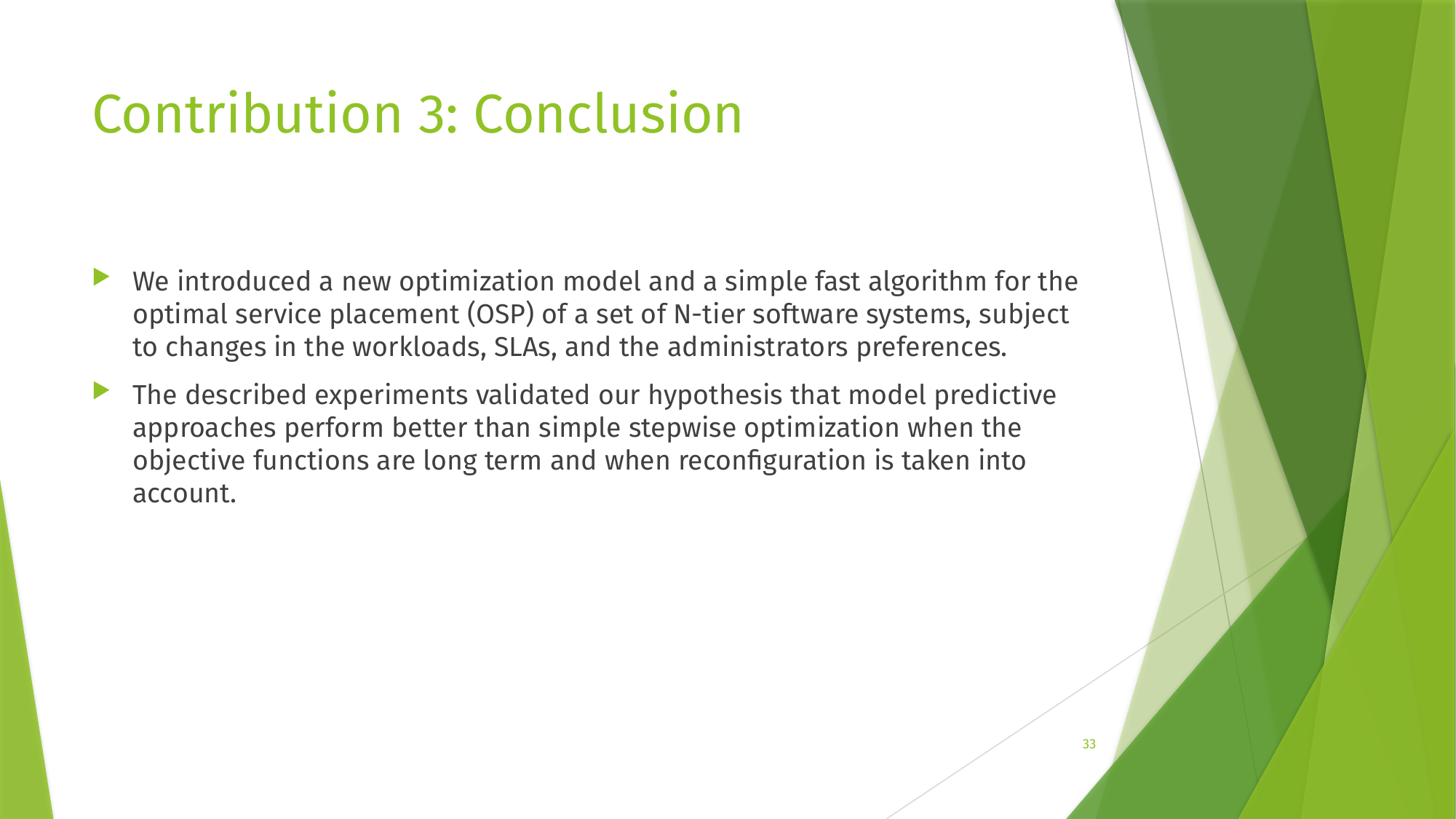

# Contribution 3: Conclusion
We introduced a new optimization model and a simple fast algorithm for the optimal service placement (OSP) of a set of N-tier software systems, subject to changes in the workloads, SLAs, and the administrators preferences.
The described experiments validated our hypothesis that model predictive approaches perform better than simple stepwise optimization when the objective functions are long term and when reconfiguration is taken into account.
33